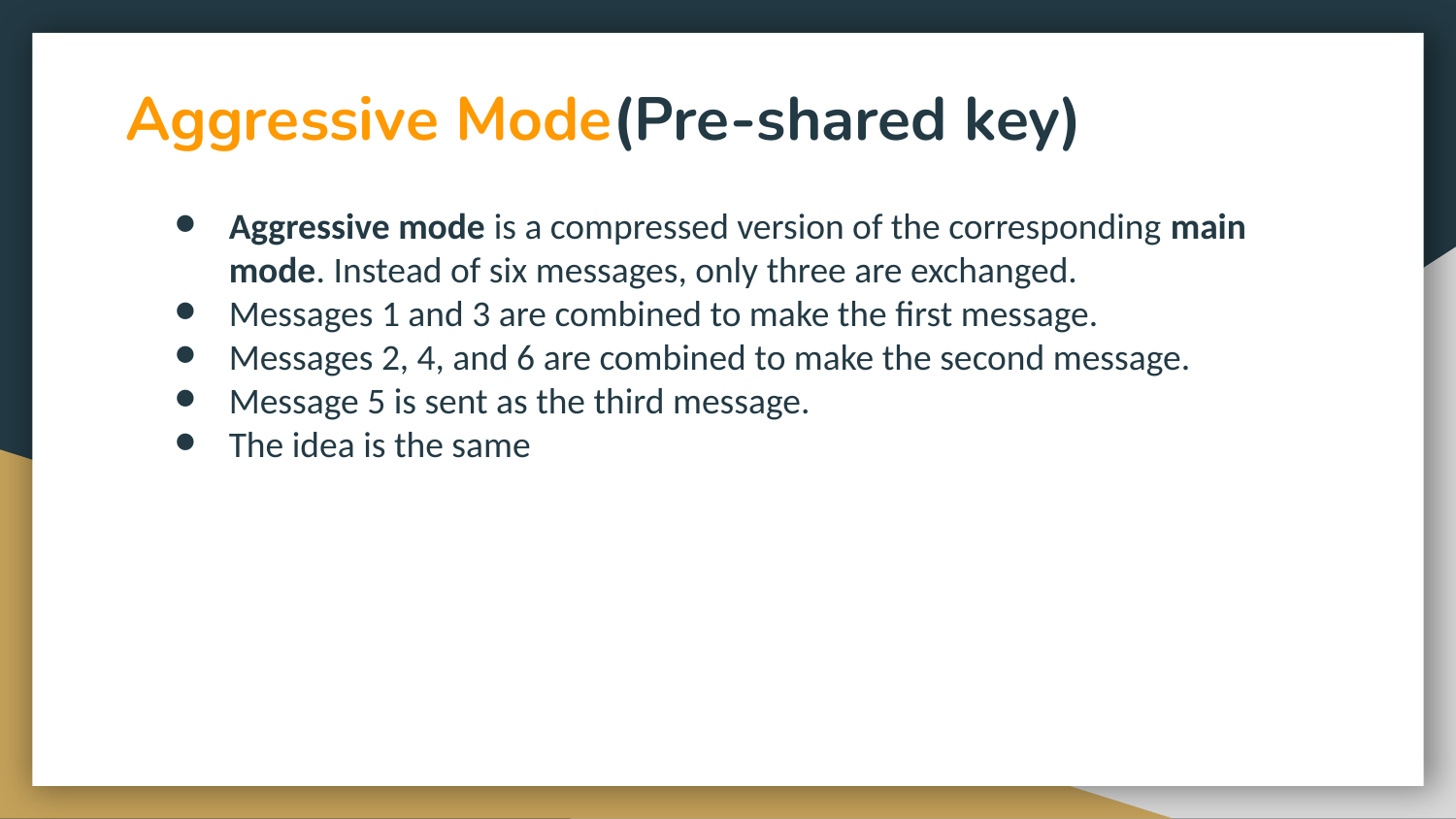

# Aggressive Mode(Pre-shared key)
Aggressive mode is a compressed version of the corresponding main mode. Instead of six messages, only three are exchanged.
Messages 1 and 3 are combined to make the first message.
Messages 2, 4, and 6 are combined to make the second message.
Message 5 is sent as the third message.
The idea is the same